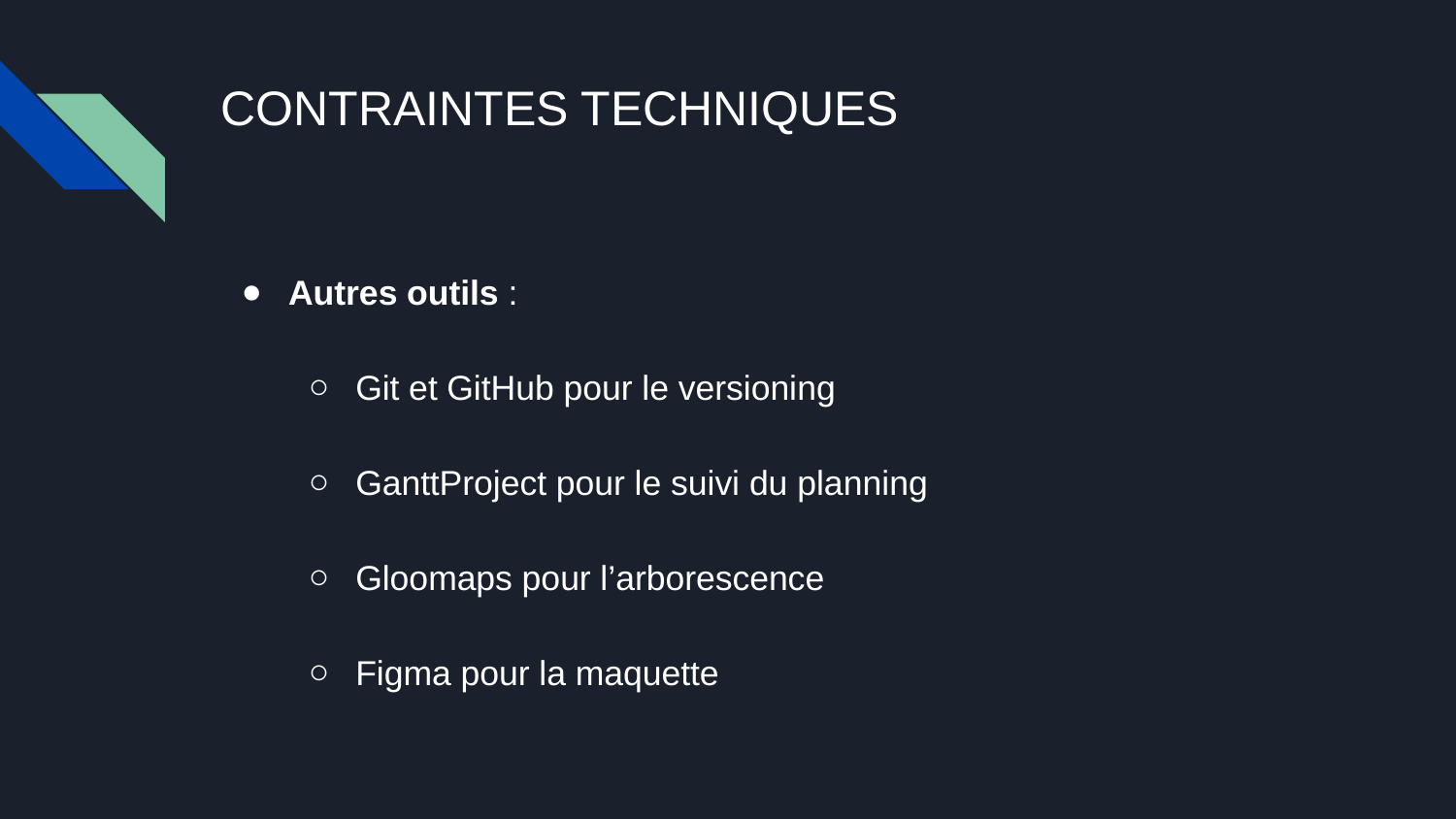

# CONTRAINTES TECHNIQUES
Autres outils :
Git et GitHub pour le versioning
GanttProject pour le suivi du planning
Gloomaps pour l’arborescence
Figma pour la maquette